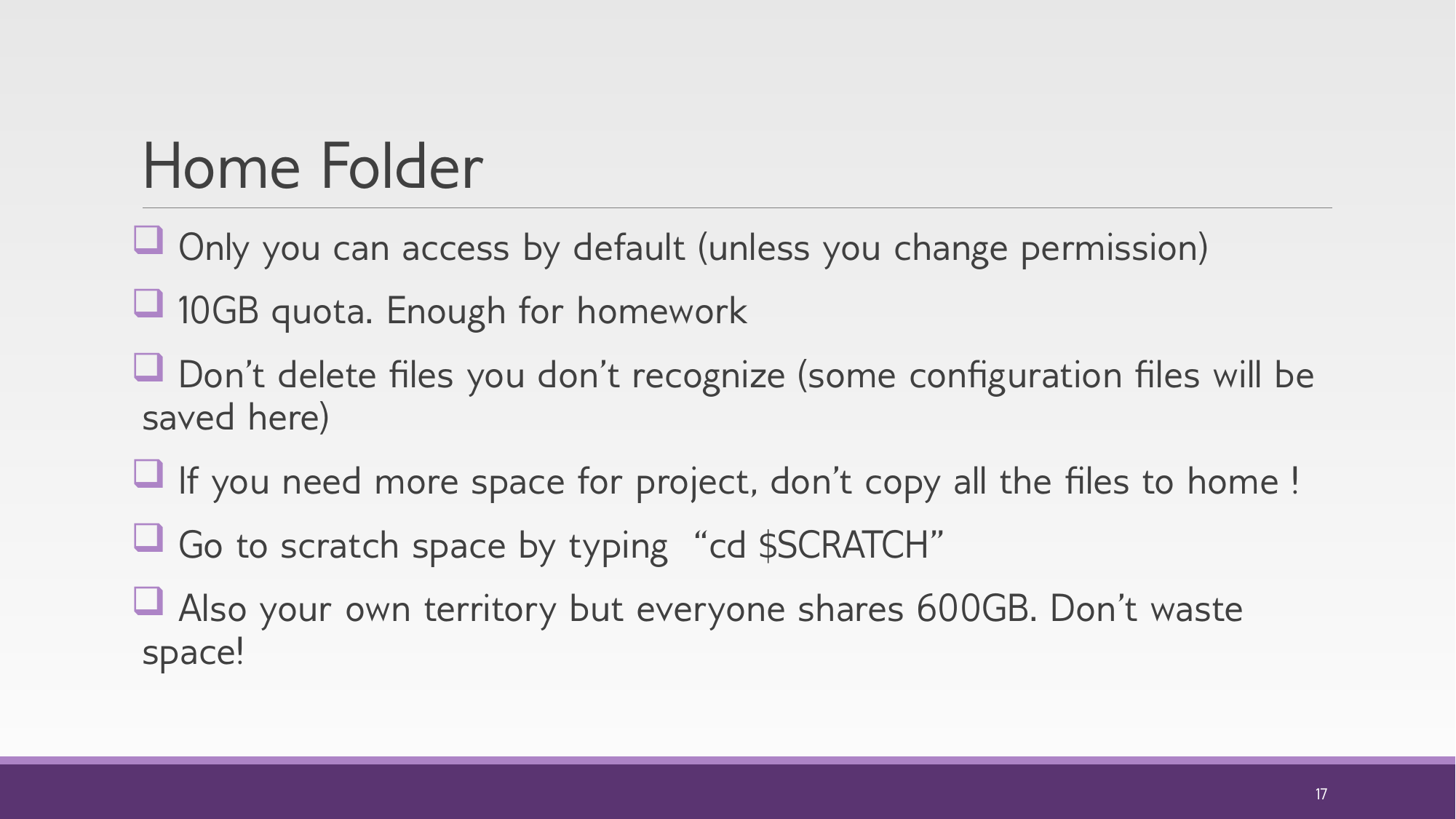

# Home Folder
 Only you can access by default (unless you change permission)
 10GB quota. Enough for homework
 Don’t delete files you don’t recognize (some configuration files will be saved here)
 If you need more space for project, don’t copy all the files to home !
 Go to scratch space by typing  “cd $SCRATCH”
 Also your own territory but everyone shares 600GB. Don’t waste space!
17